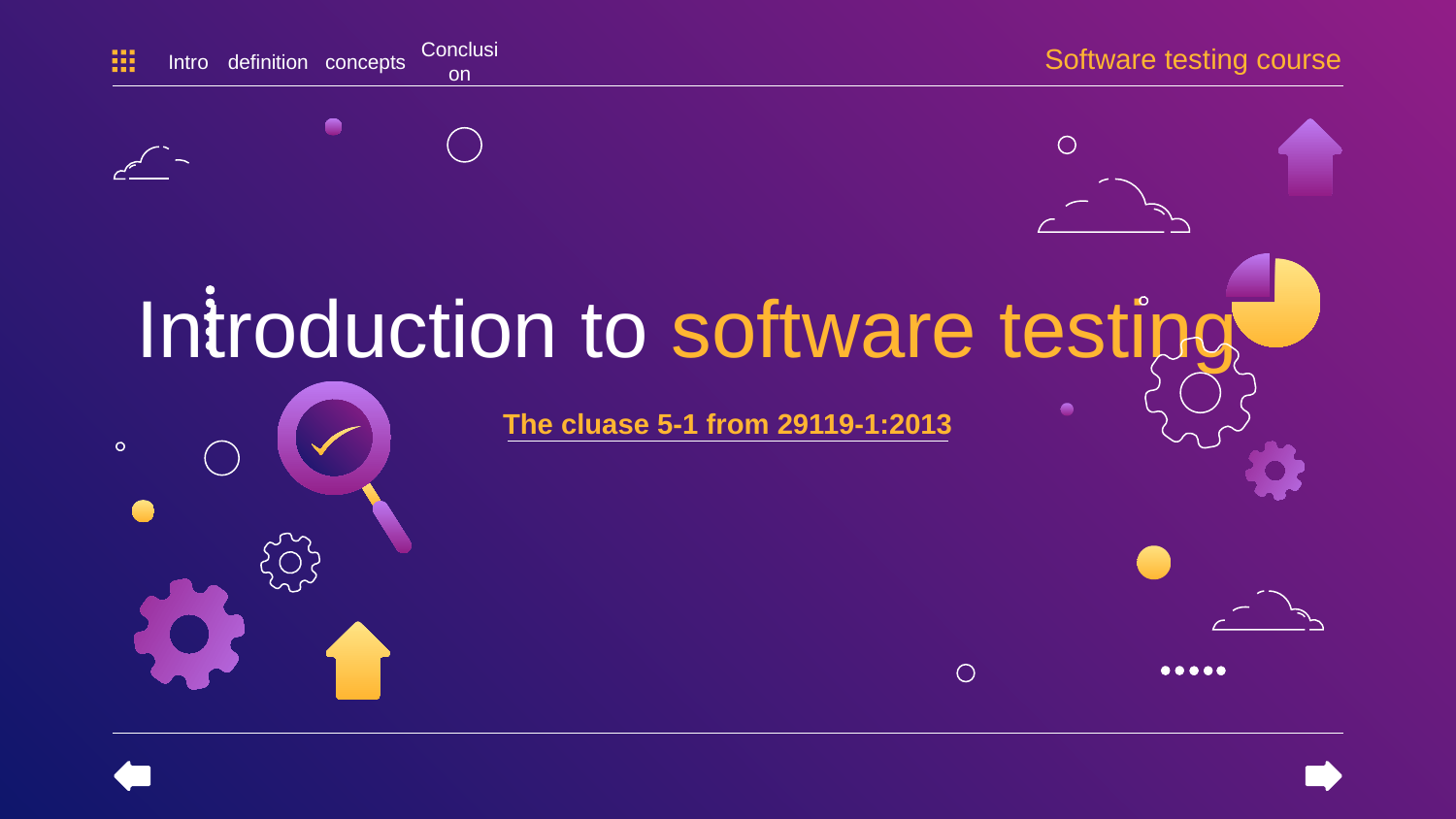

Software testing course
Intro
definition
concepts
Conclusion

# Introduction to software testing

The cluase 5-1 from 29119-1:2013